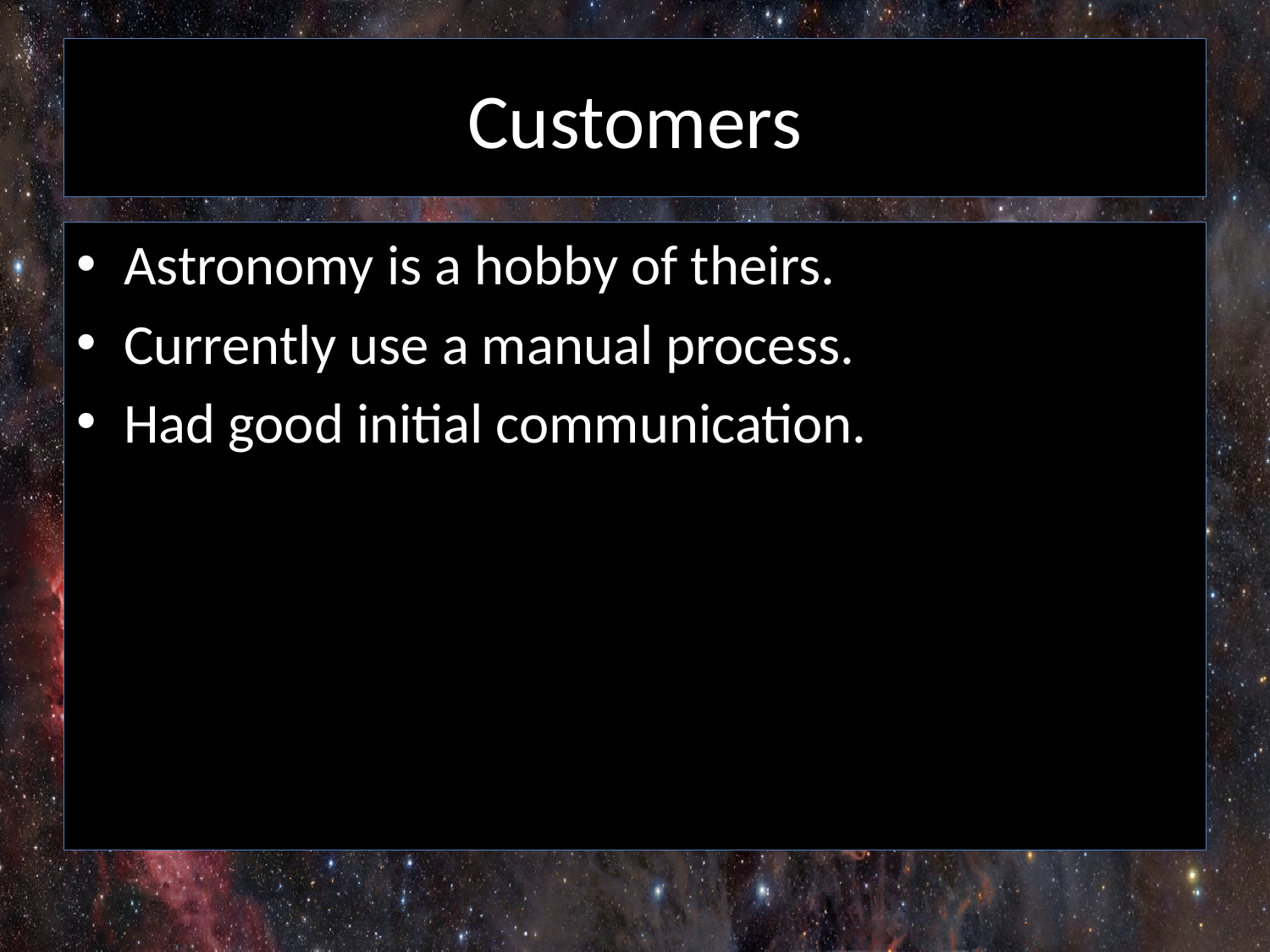

# Customers
Astronomy is a hobby of theirs.
Currently use a manual process.
Had good initial communication.